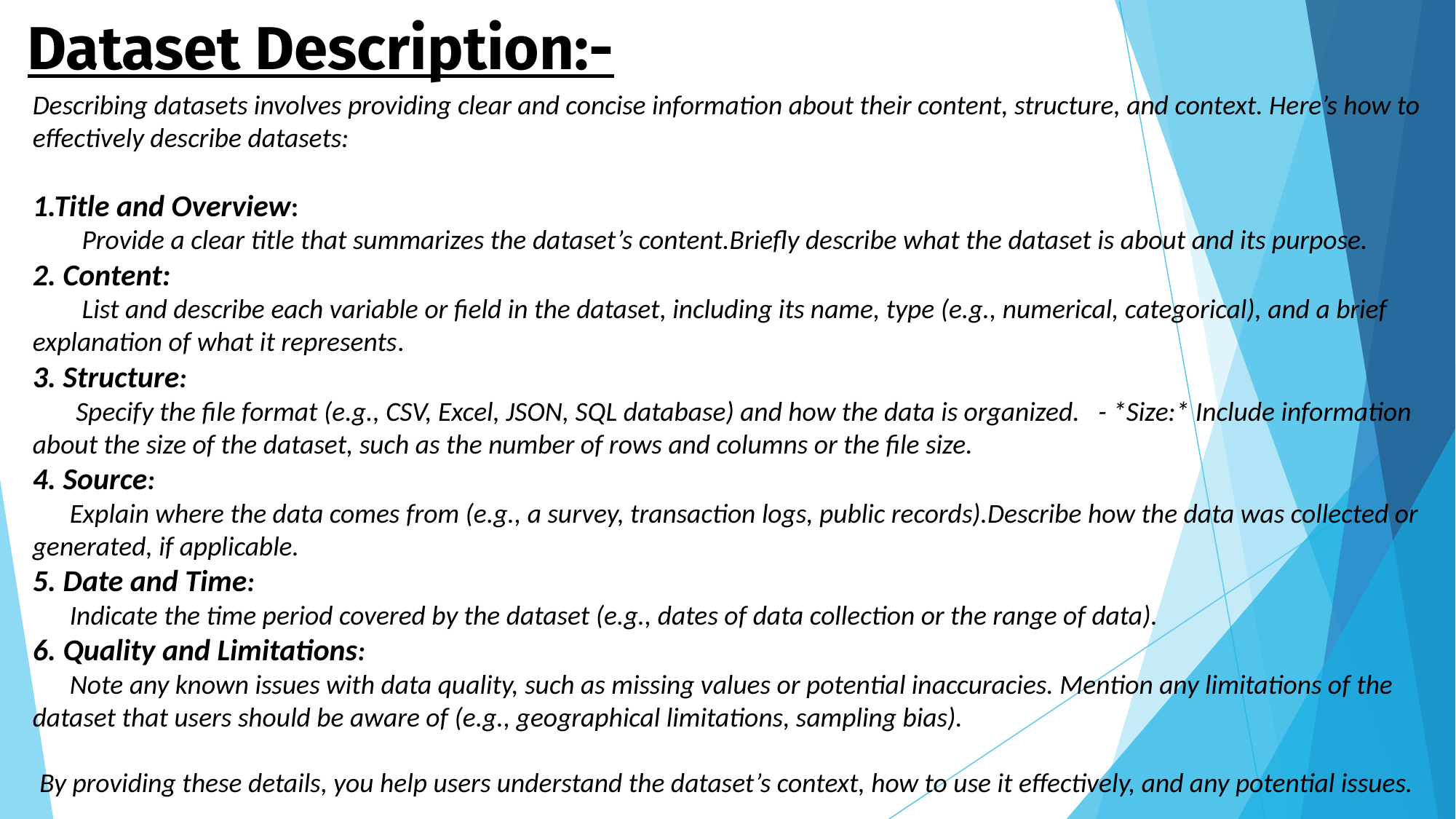

# Dataset Description:-
Describing datasets involves providing clear and concise information about their content, structure, and context. Here’s how to effectively describe datasets:

1.Title and Overview:
        Provide a clear title that summarizes the dataset’s content.Briefly describe what the dataset is about and its purpose.
2. Content:
        List and describe each variable or field in the dataset, including its name, type (e.g., numerical, categorical), and a brief explanation of what it represents.
3. Structure:
       Specify the file format (e.g., CSV, Excel, JSON, SQL database) and how the data is organized.   - *Size:* Include information about the size of the dataset, such as the number of rows and columns or the file size.
4. Source:
      Explain where the data comes from (e.g., a survey, transaction logs, public records).Describe how the data was collected or generated, if applicable.
5. Date and Time:
      Indicate the time period covered by the dataset (e.g., dates of data collection or the range of data).
6. Quality and Limitations:
      Note any known issues with data quality, such as missing values or potential inaccuracies. Mention any limitations of the dataset that users should be aware of (e.g., geographical limitations, sampling bias).

By providing these details, you help users understand the dataset’s context, how to use it effectively, and any potential issues.